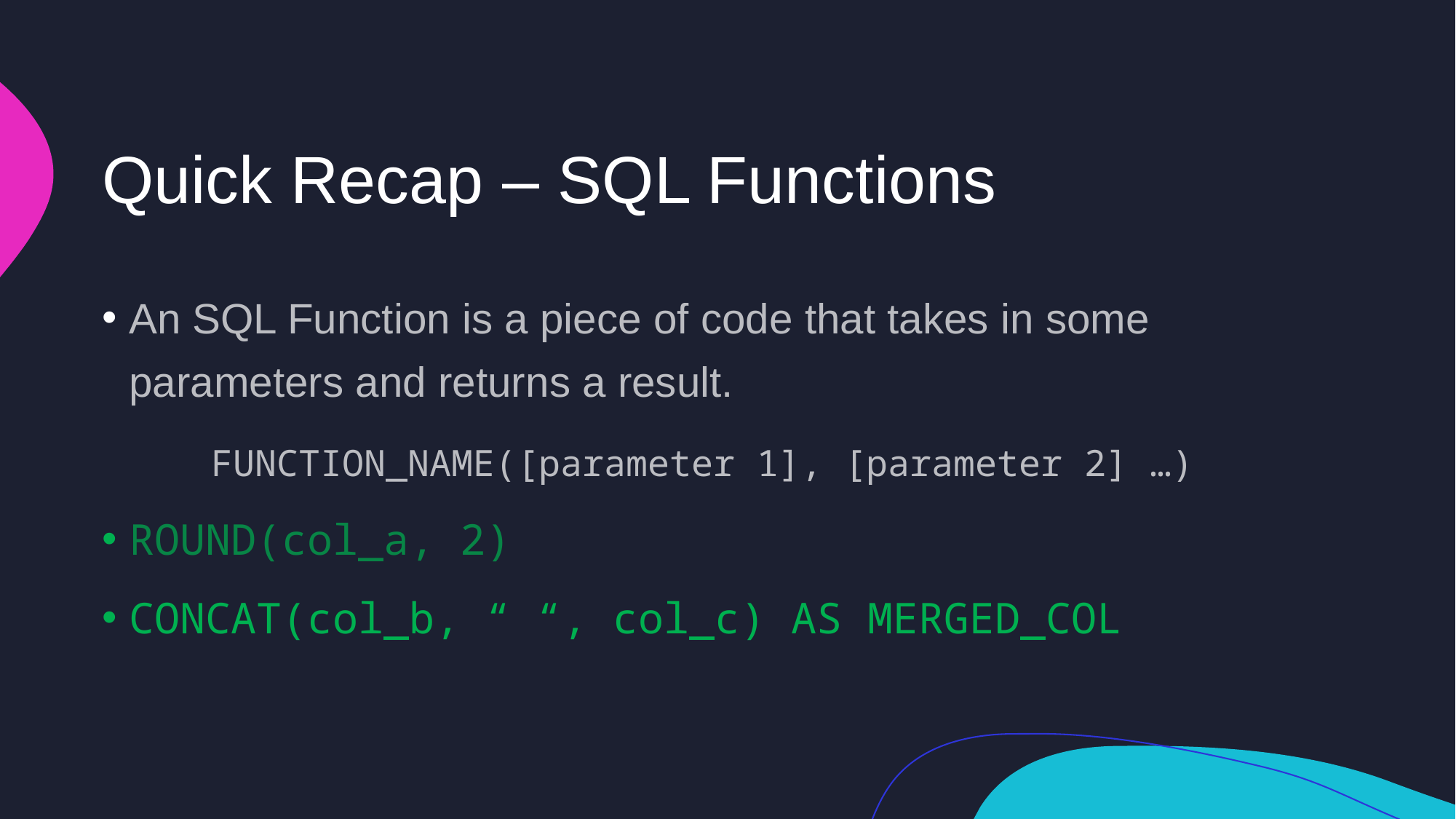

# Quick Recap – SQL Functions
An SQL Function is a piece of code that takes in some parameters and returns a result.
	FUNCTION_NAME([parameter 1], [parameter 2] …)
ROUND(col_a, 2)
CONCAT(col_b, “ “, col_c) AS MERGED_COL